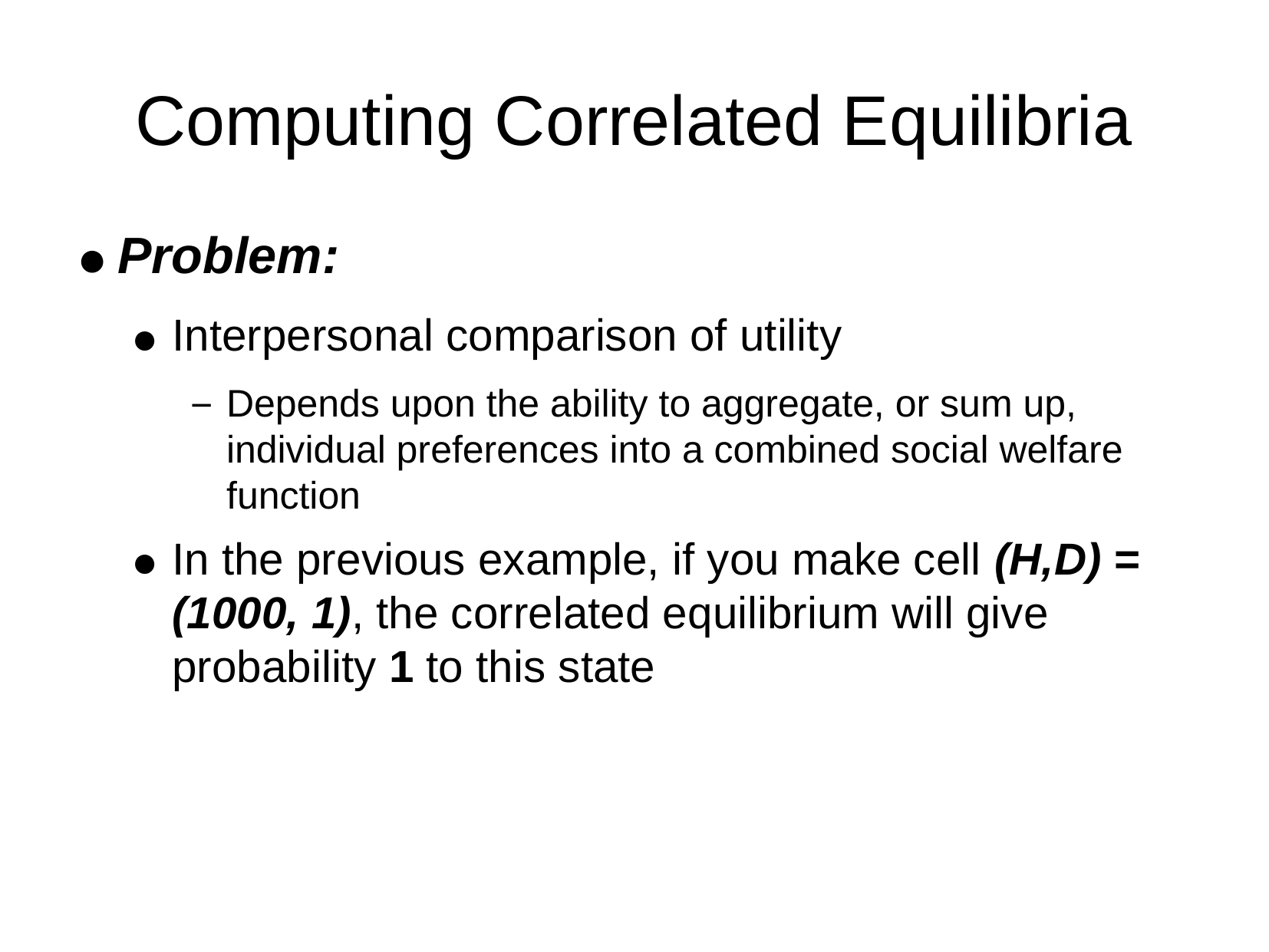

Computing Correlated Equilibria
Problem:
Interpersonal comparison of utility
Depends upon the ability to aggregate, or sum up, individual preferences into a combined social welfare function
In the previous example, if you make cell (H,D) = (1000, 1), the correlated equilibrium will give probability 1 to this state